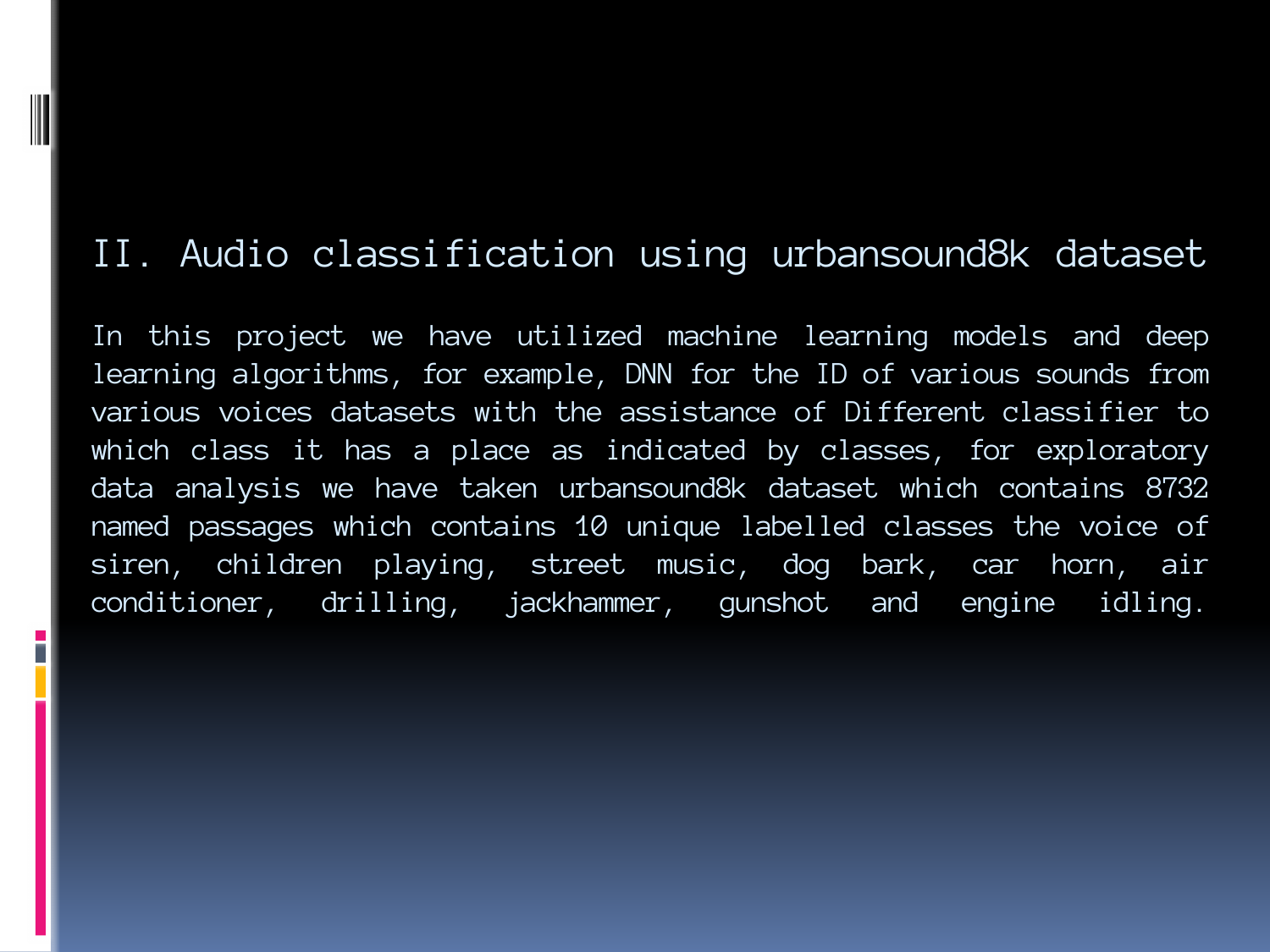

# II. Audio classification using urbansound8k dataset In this project we have utilized machine learning models and deep learning algorithms, for example, DNN for the ID of various sounds from various voices datasets with the assistance of Different classifier to which class it has a place as indicated by classes, for exploratory data analysis we have taken urbansound8k dataset which contains 8732 named passages which contains 10 unique labelled classes the voice of siren, children playing, street music, dog bark, car horn, air conditioner, drilling, jackhammer, gunshot and engine idling.